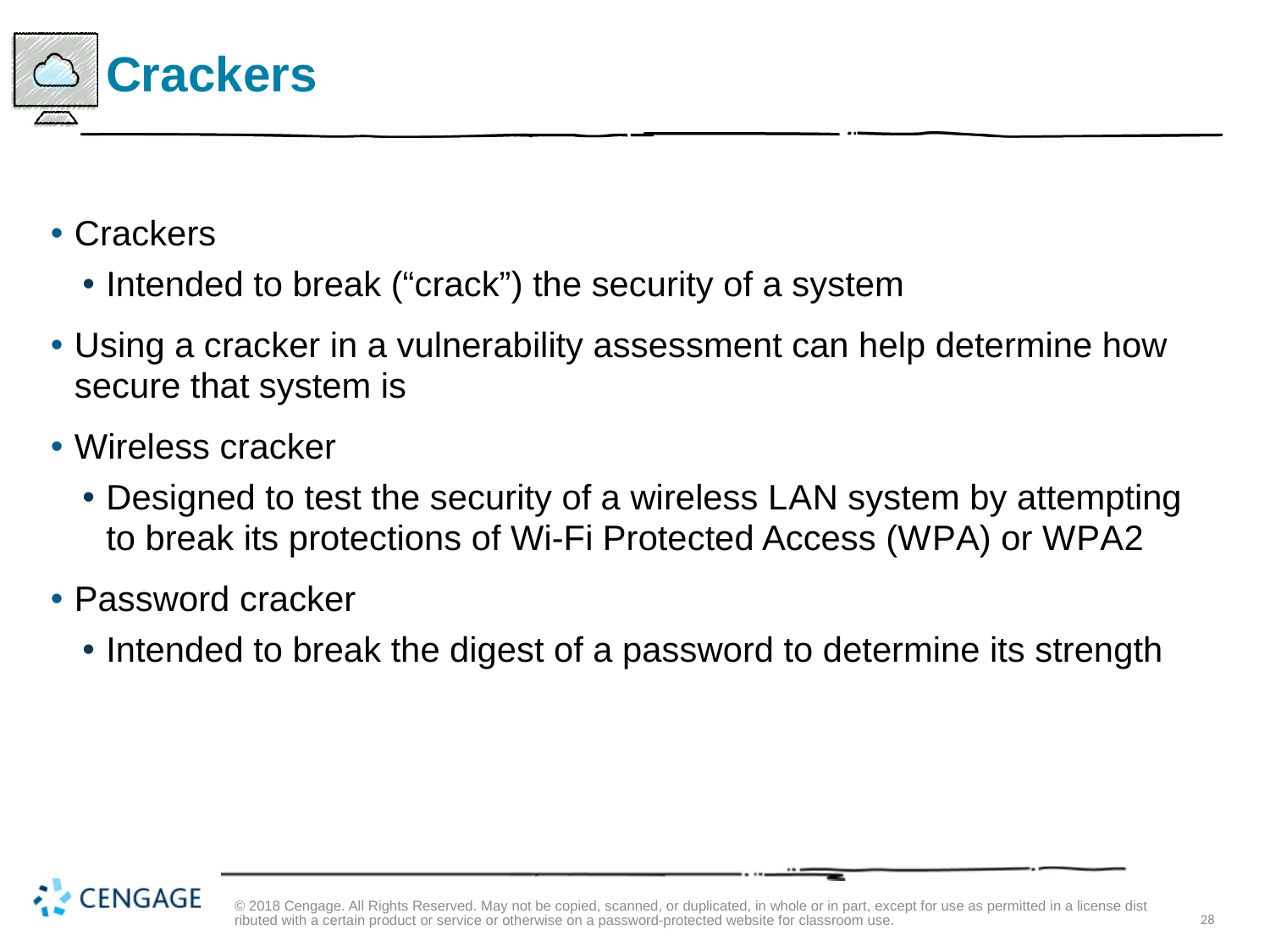

# Crackers
Crackers
Intended to break (“crack”) the security of a system
Using a cracker in a vulnerability assessment can help determine how secure that system is
Wireless cracker
Designed to test the security of a wireless L A N system by attempting to break its protections of Wi-Fi Protected Access (W P A) or W P A 2
Password cracker
Intended to break the digest of a password to determine its strength
© 2018 Cengage. All Rights Reserved. May not be copied, scanned, or duplicated, in whole or in part, except for use as permitted in a license distributed with a certain product or service or otherwise on a password-protected website for classroom use.